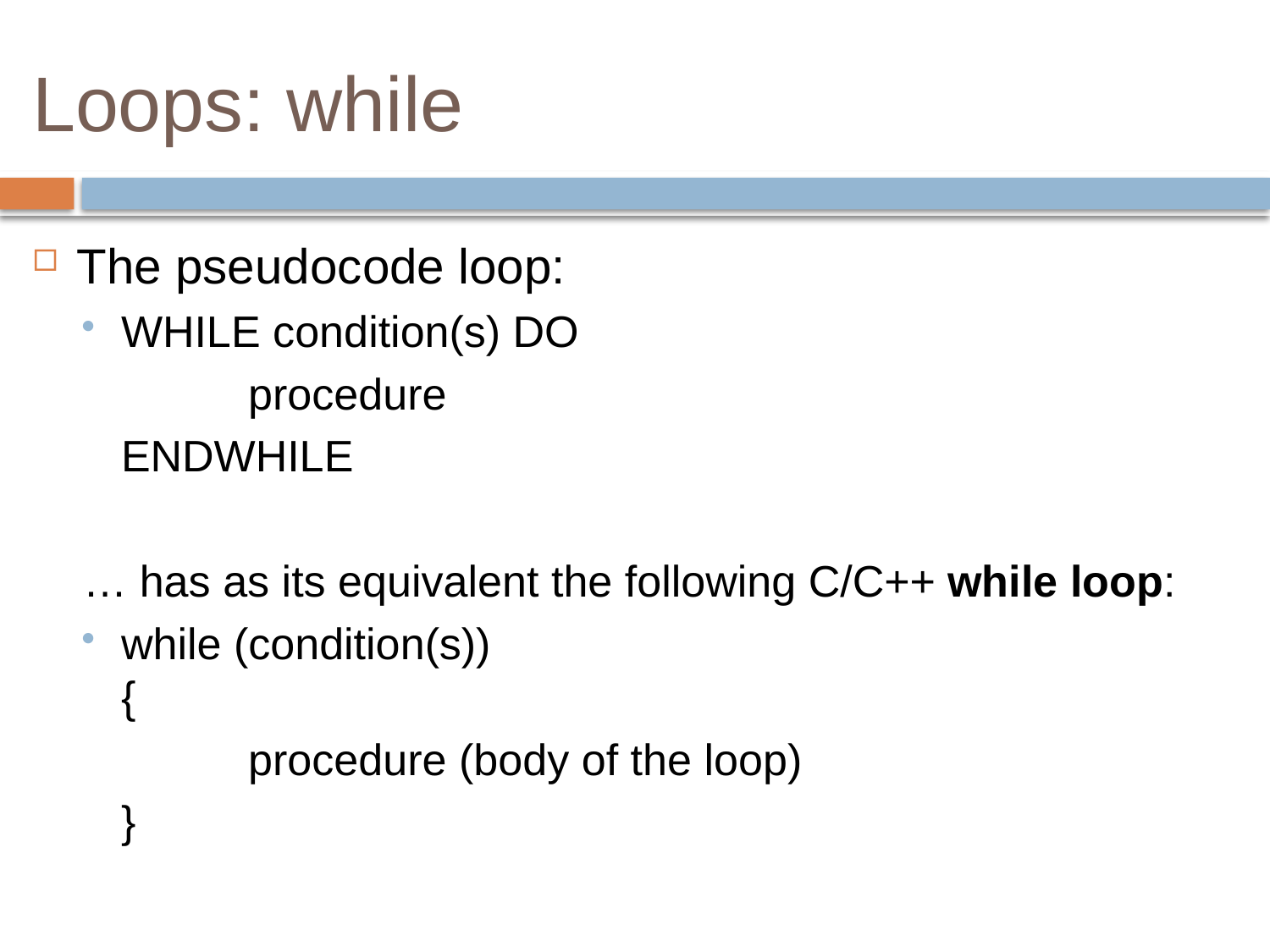

# Loops: while
The pseudocode loop:
WHILE condition(s) DO
		procedure
	ENDWHILE

… has as its equivalent the following C/C++ while loop:
while (condition(s))
{
		procedure (body of the loop)
	}